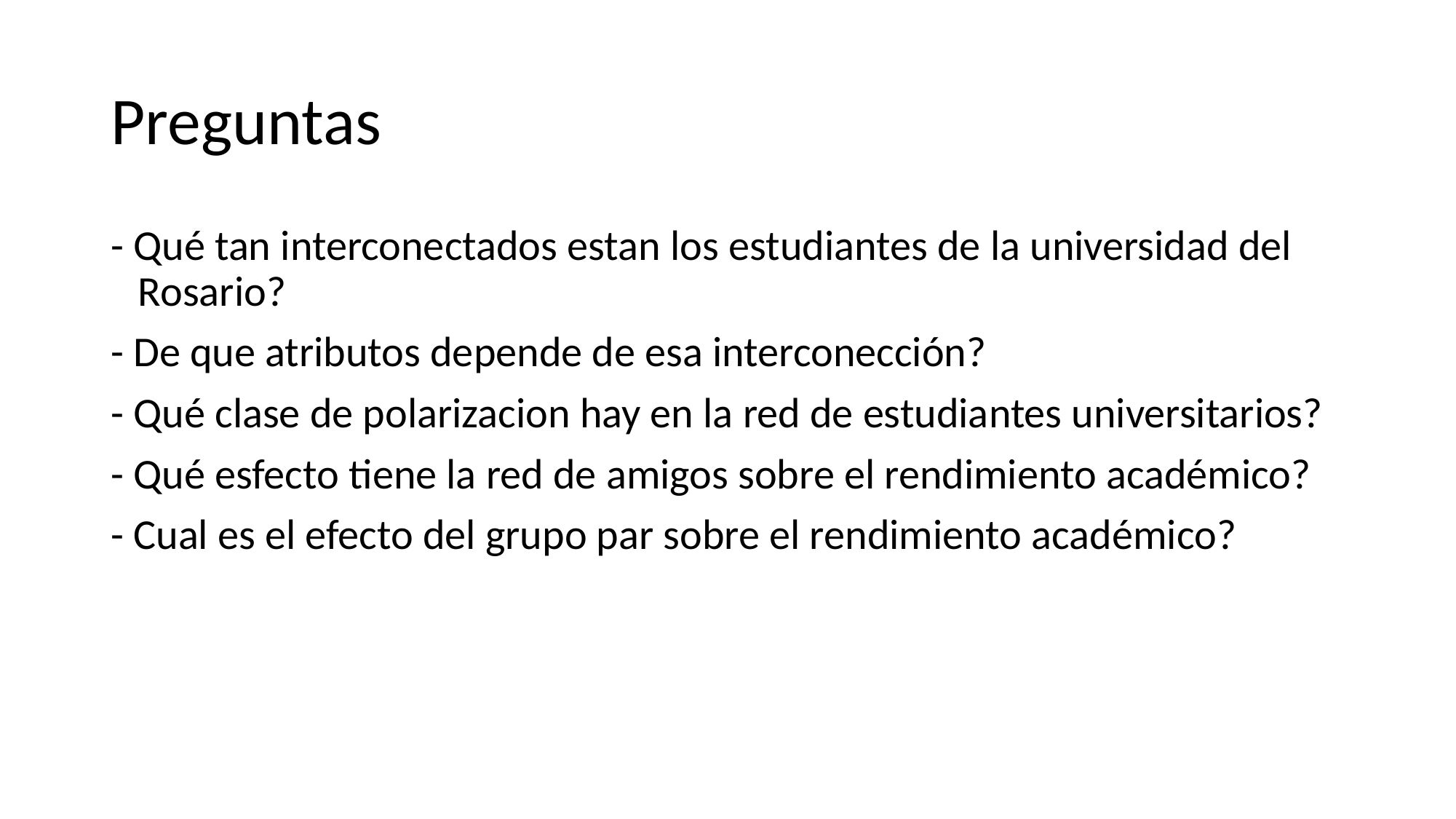

# Preguntas
- Qué tan interconectados estan los estudiantes de la universidad del Rosario?
- De que atributos depende de esa interconección?
- Qué clase de polarizacion hay en la red de estudiantes universitarios?
- Qué esfecto tiene la red de amigos sobre el rendimiento académico?
- Cual es el efecto del grupo par sobre el rendimiento académico?